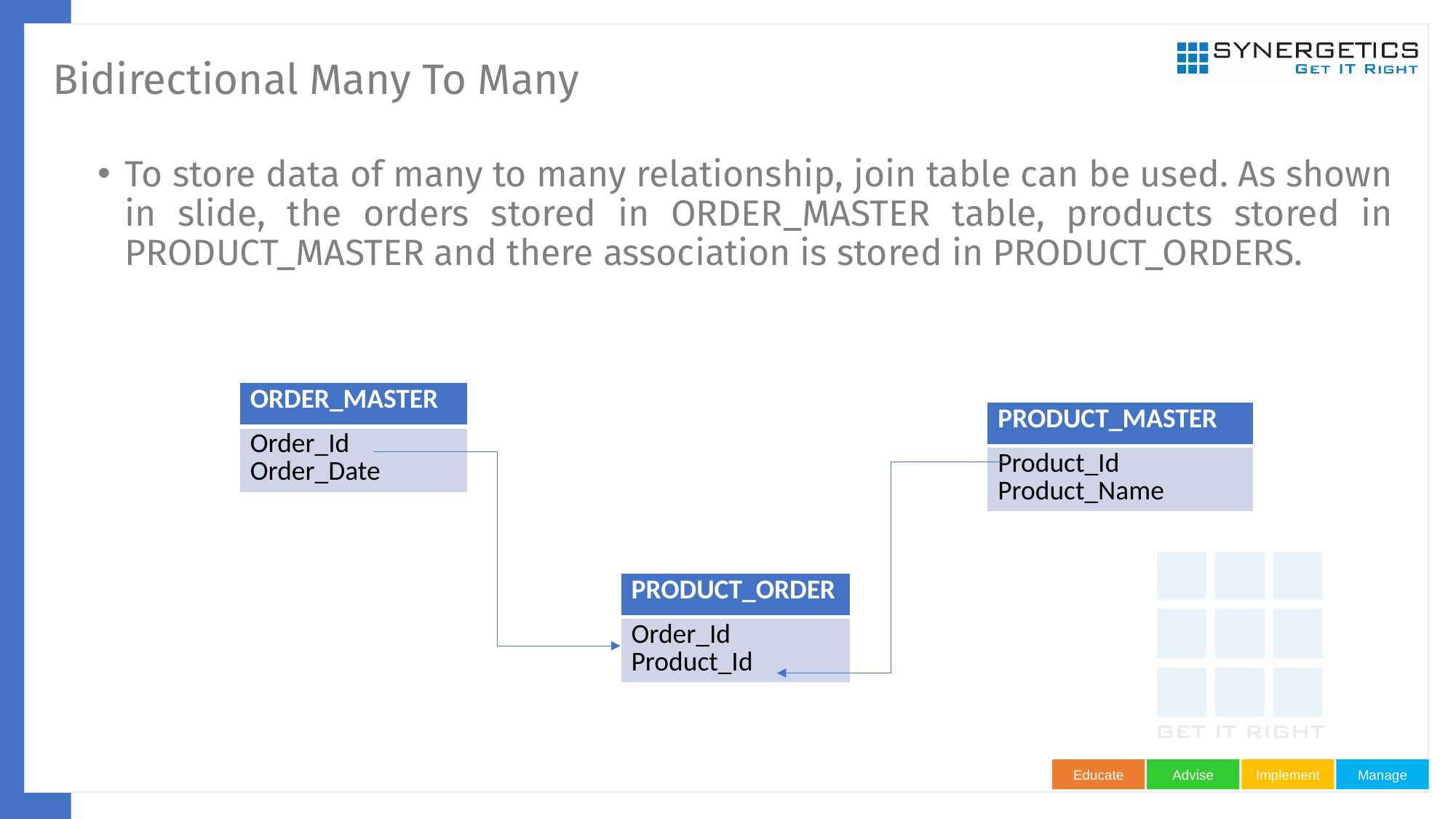

# Bidirectional Many To Many
To store data of many to many relationship, join table can be used. As shown in slide, the orders stored in ORDER_MASTER table, products stored in PRODUCT_MASTER and there association is stored in PRODUCT_ORDERS.

| ORDER\_MASTER |
| --- |
| Order\_Id Order\_Date |
| PRODUCT\_MASTER |
| --- |
| Product\_Id Product\_Name |
| PRODUCT\_ORDER |
| --- |
| Order\_Id Product\_Id |